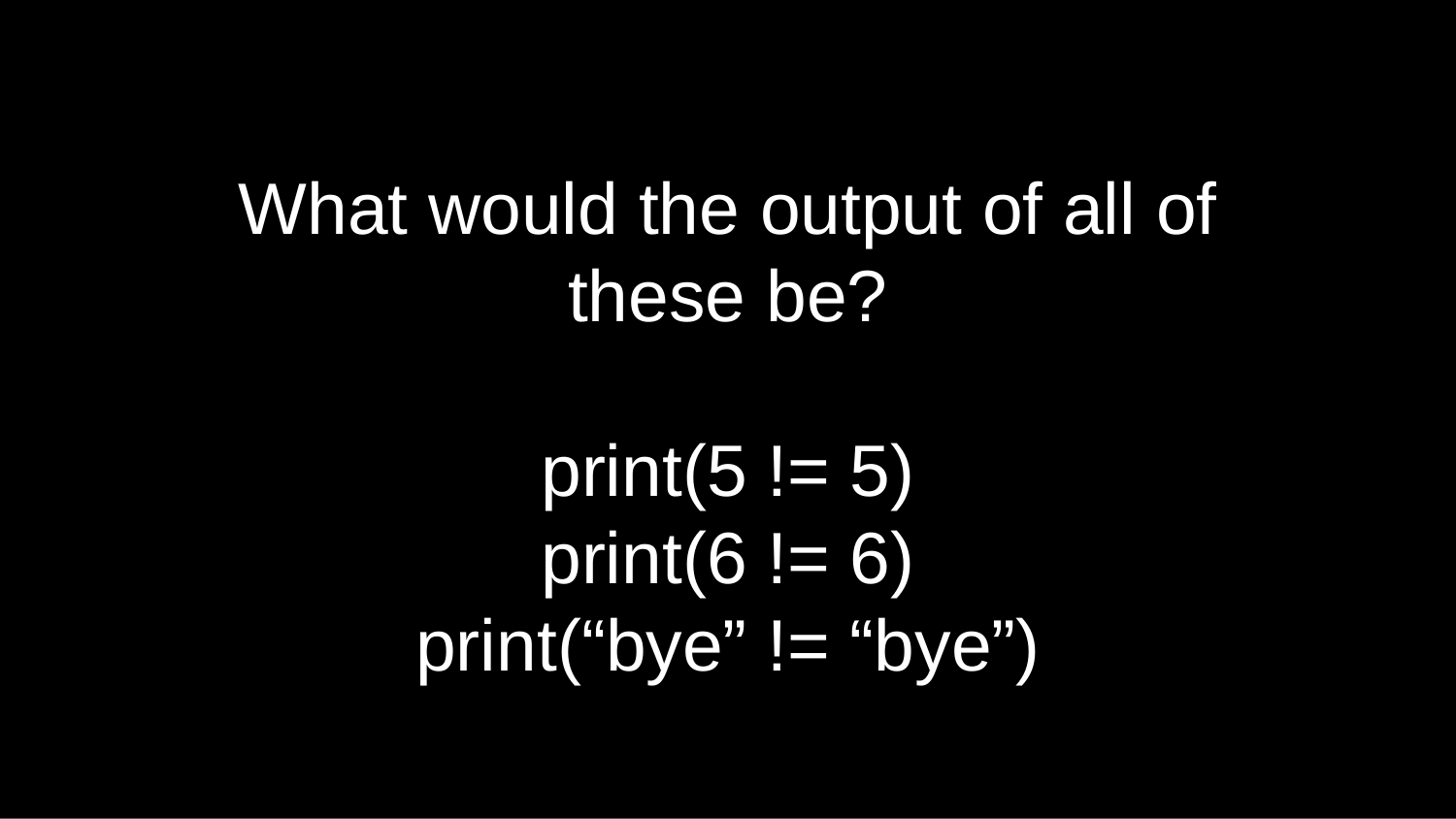

# What would the output of all of these be?

print(5 != 5)
print(6 != 6)
print(“bye” != “bye”)